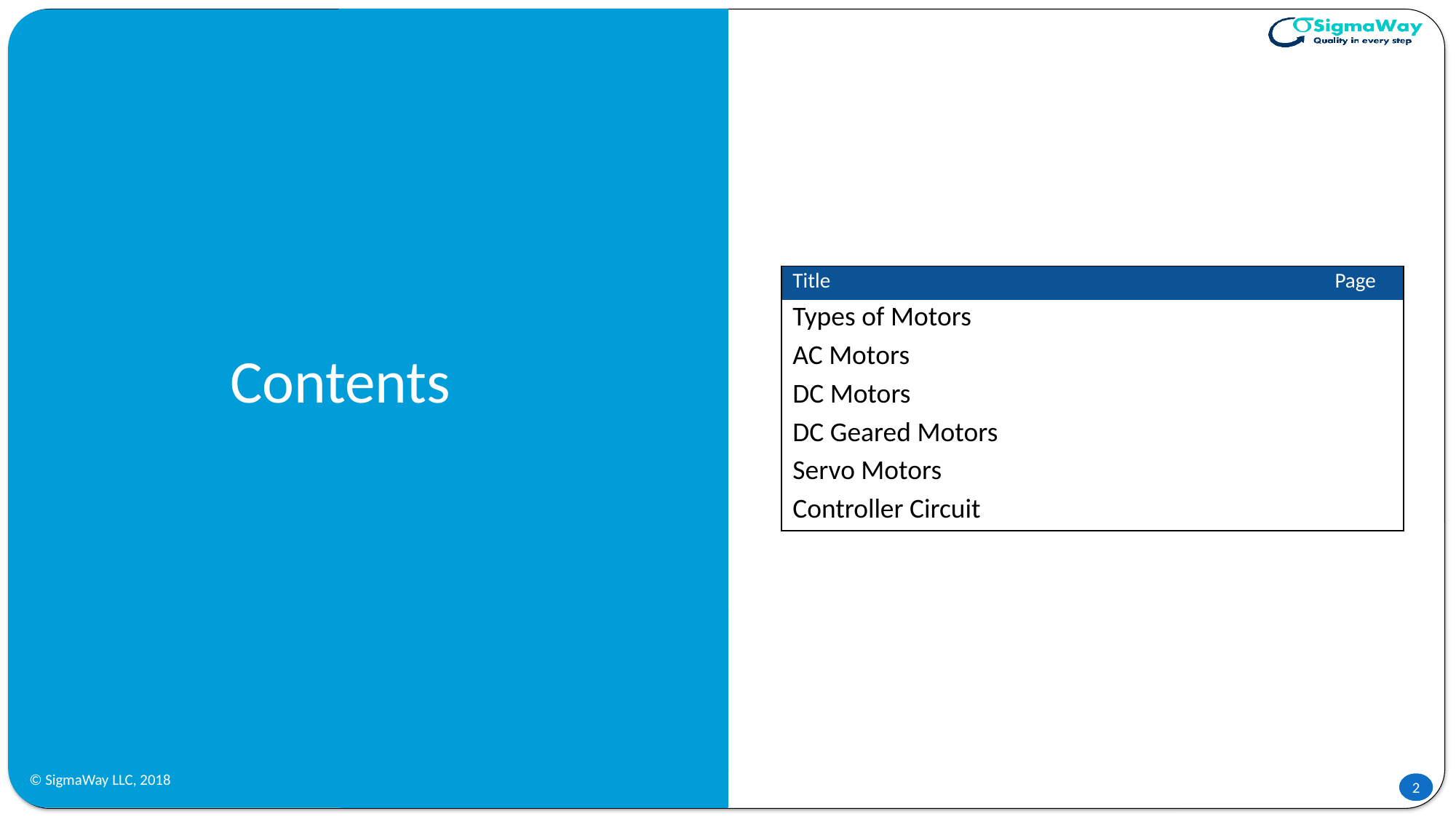

| Title | Page |
| --- | --- |
| Types of Motors |  |
| AC Motors |  |
| DC Motors |  |
| DC Geared Motors |  |
| Servo Motors |  |
| Controller Circuit |  |
# Contents
© SigmaWay LLC, 2018